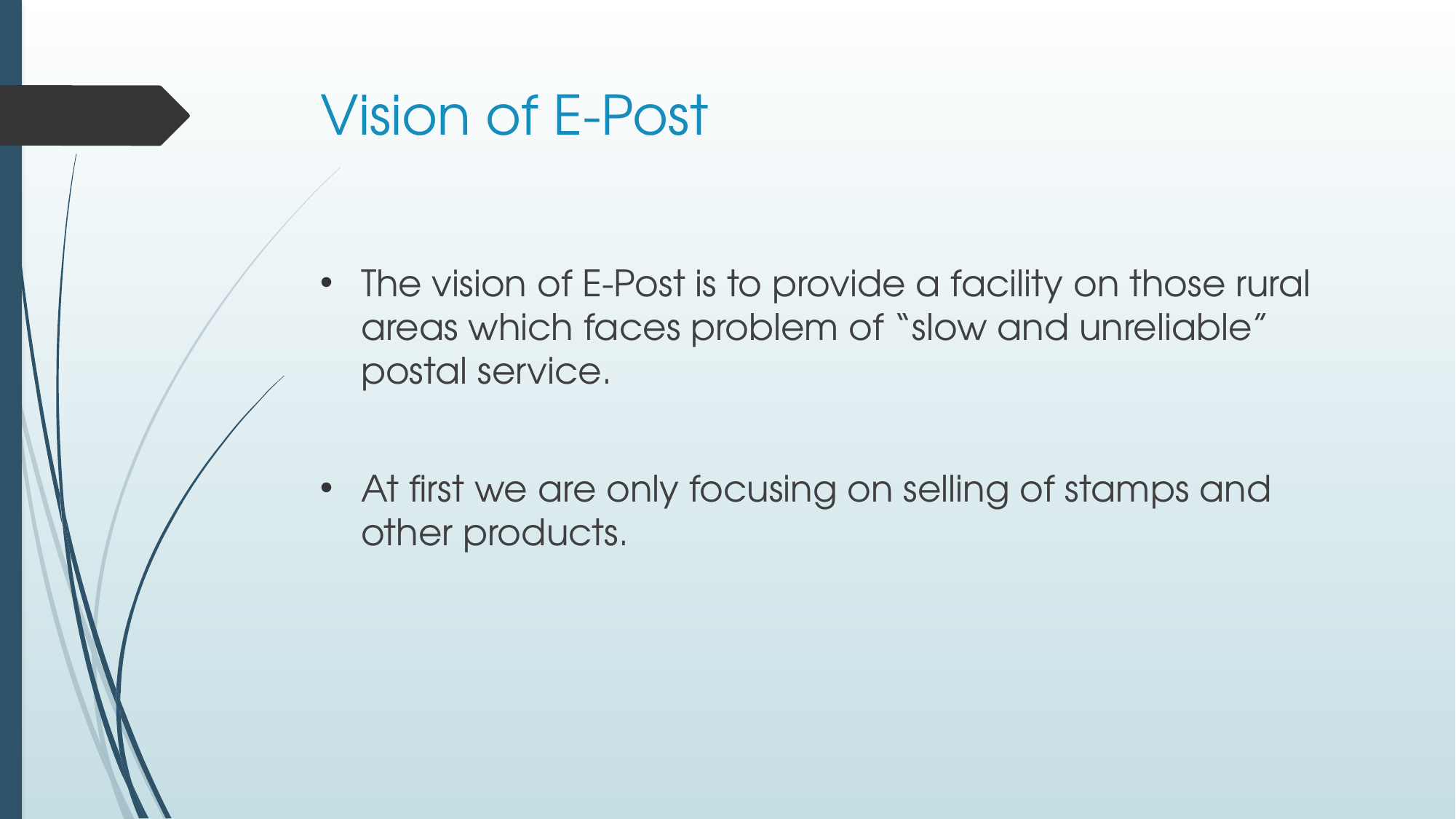

# Vision of E-Post
The vision of E-Post is to provide a facility on those rural areas which faces problem of “slow and unreliable” postal service.

At first we are only focusing on selling of stamps and other products.